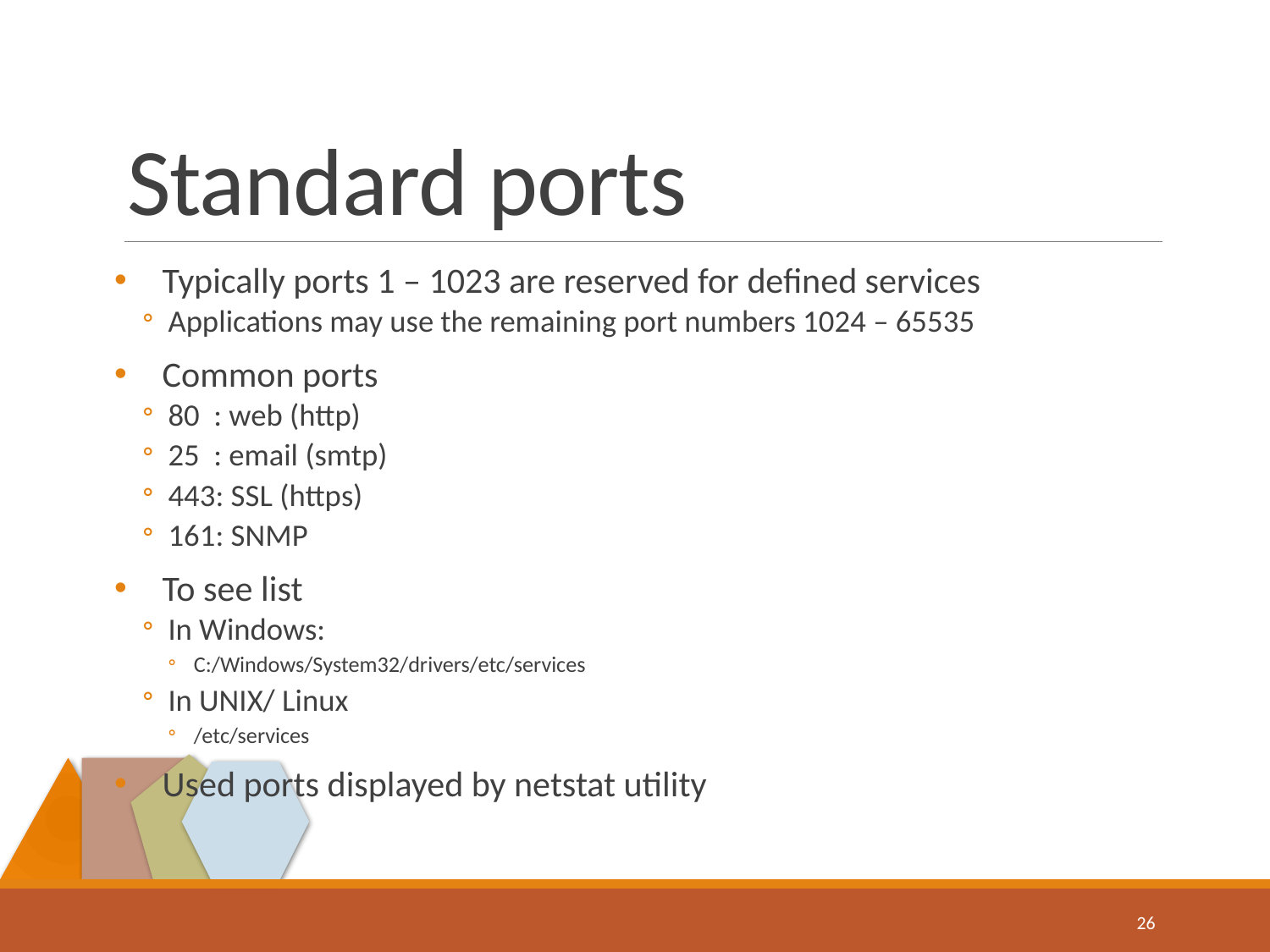

# Standard ports
Typically ports 1 – 1023 are reserved for defined services
Applications may use the remaining port numbers 1024 – 65535
Common ports
80  : web (http)
25  : email (smtp)
443: SSL (https)
161: SNMP
To see list
In Windows:
C:/Windows/System32/drivers/etc/services
In UNIX/ Linux
/etc/services
Used ports displayed by netstat utility

26